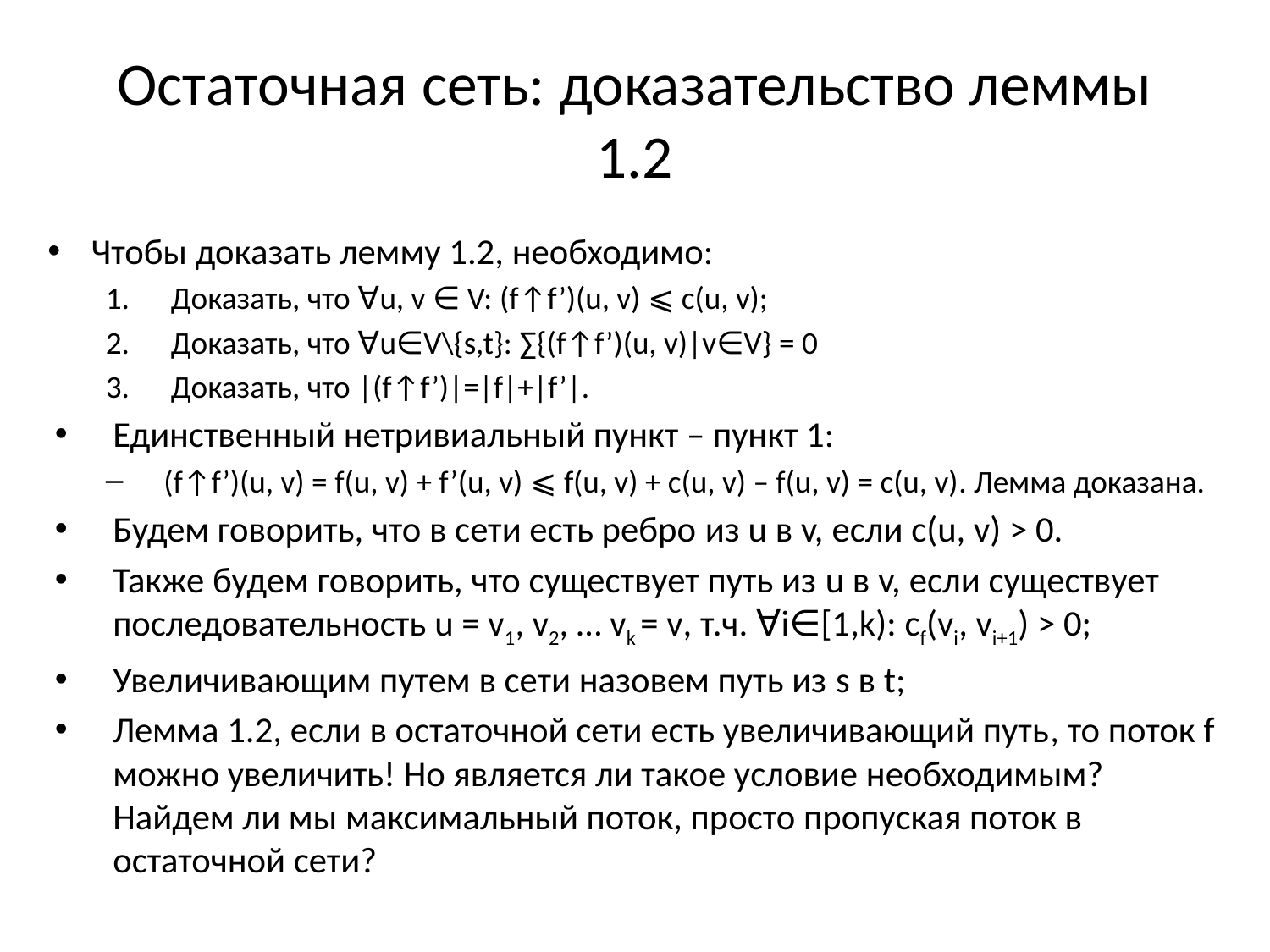

# Остаточная сеть: доказательство леммы 1.2
Чтобы доказать лемму 1.2, необходимо:
Доказать, что ∀u, v ∈ V: (f↑f’)(u, v) ⩽ c(u, v);
Доказать, что ∀u∈V\{s,t}: ∑{(f↑f’)(u, v)|v∈V} = 0
Доказать, что |(f↑f’)|=|f|+|f’|.
Единственный нетривиальный пункт – пункт 1:
(f↑f’)(u, v) = f(u, v) + f’(u, v) ⩽ f(u, v) + c(u, v) – f(u, v) = c(u, v). Лемма доказана.
Будем говорить, что в сети есть ребро из u в v, если с(u, v) > 0.
Также будем говорить, что существует путь из u в v, если существует последовательность u = v1, v2, … vk = v, т.ч. ∀i∈[1,k): cf(vi, vi+1) > 0;
Увеличивающим путем в сети назовем путь из s в t;
Лемма 1.2, если в остаточной сети есть увеличивающий путь, то поток f можно увеличить! Но является ли такое условие необходимым? Найдем ли мы максимальный поток, просто пропуская поток в остаточной сети?